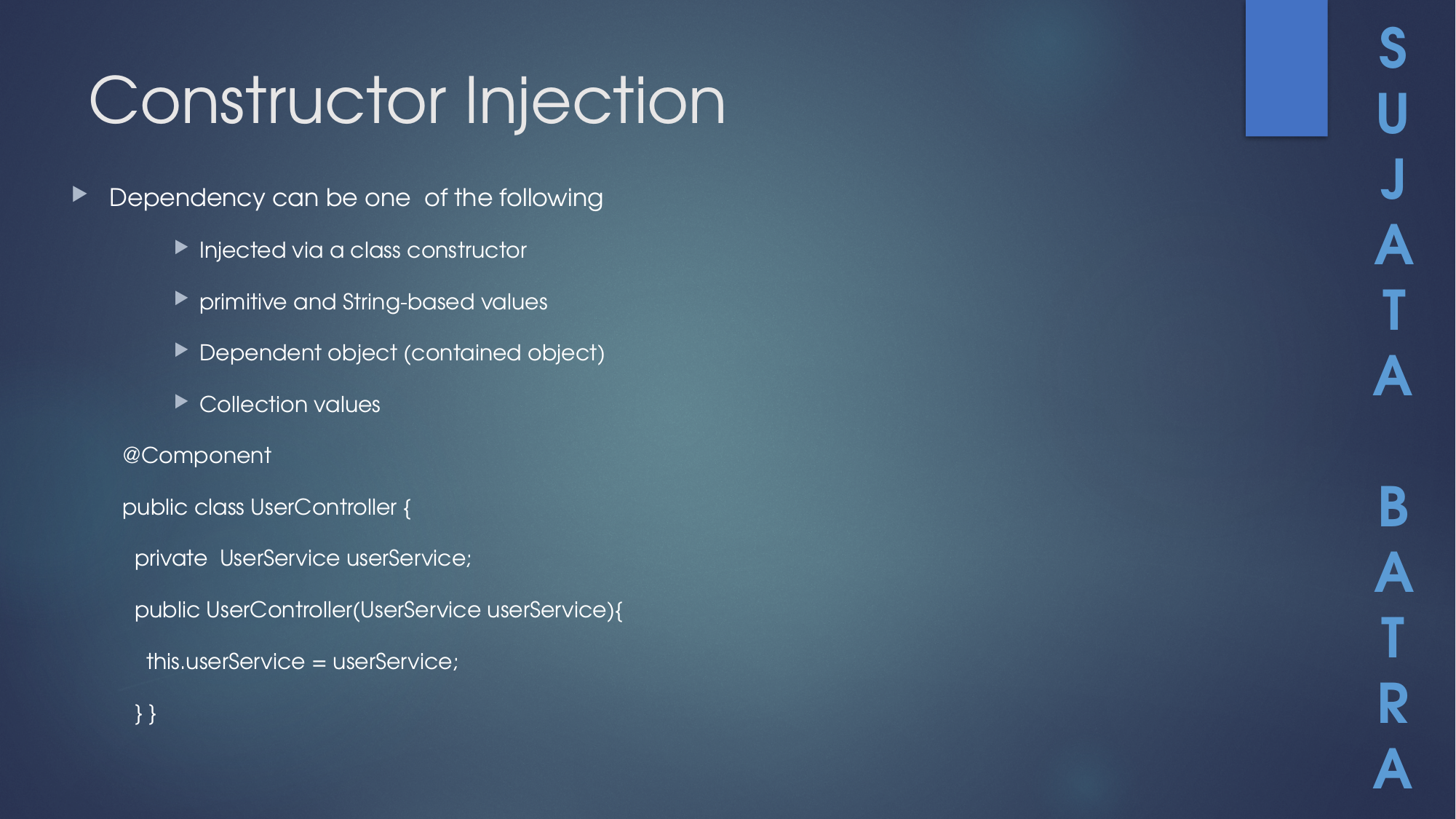

# Constructor Injection
Dependency can be one  of the following
Injected via a class constructor
primitive and String-based values
Dependent object (contained object)
Collection values
@Component
public class UserController {
  private  UserService userService;
  public UserController(UserService userService){
    this.userService = userService;
  } }